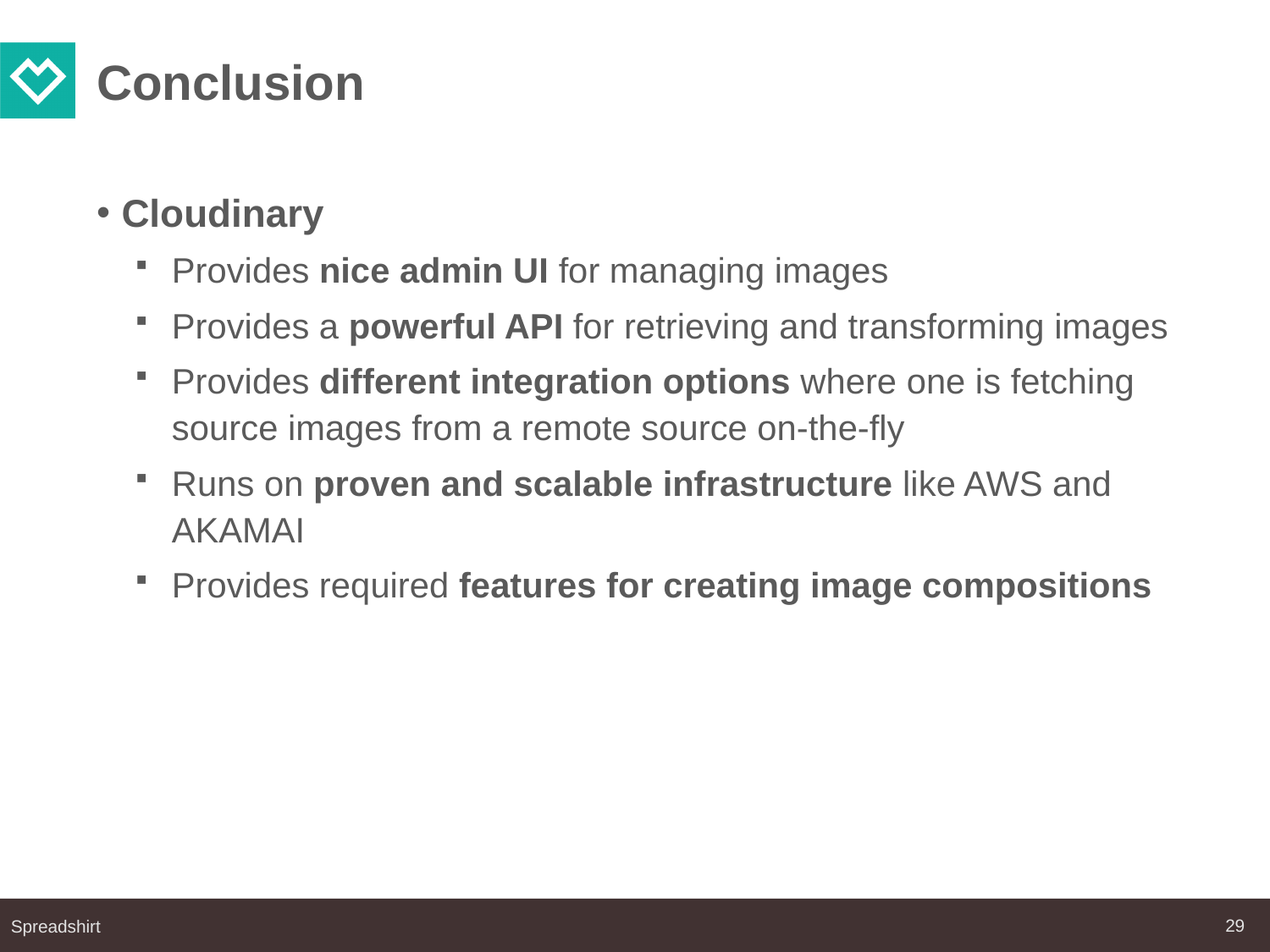

# Conclusion
Cloudinary
Provides nice admin UI for managing images
Provides a powerful API for retrieving and transforming images
Provides different integration options where one is fetching source images from a remote source on-the-fly
Runs on proven and scalable infrastructure like AWS and AKAMAI
Provides required features for creating image compositions
29